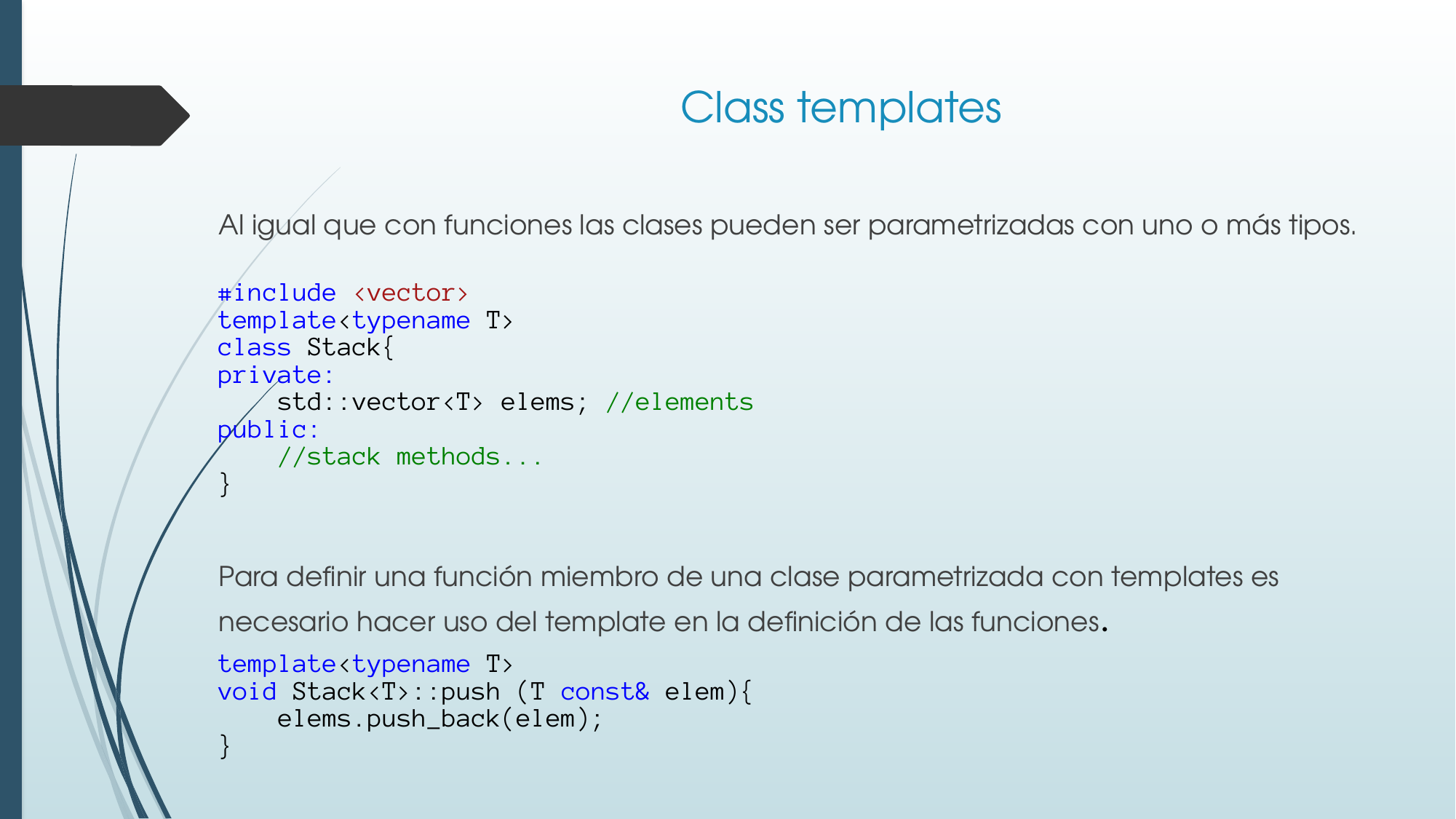

# Class templates
Al igual que con funciones las clases pueden ser parametrizadas con uno o más tipos.

#include <vector>
template<typename T>
class Stack{
private:
    std::vector<T> elems; //elements
public:
    //stack methods...
}

Para definir una función miembro de una clase parametrizada con templates es necesario hacer uso del template en la definición de las funciones.
template<typename T>
void Stack<T>::push (T const& elem){
    elems.push_back(elem);
}